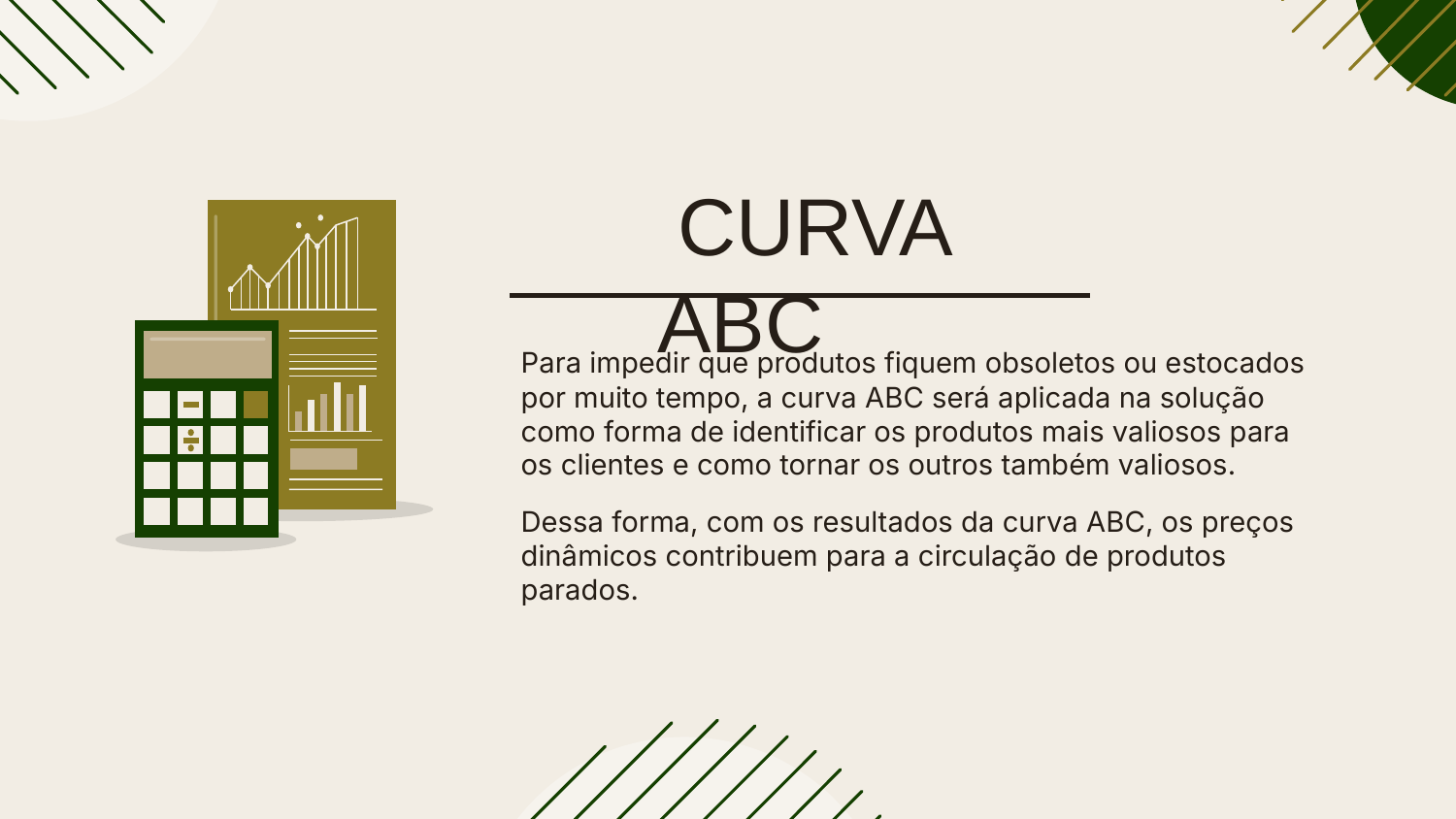

# CURVA ABC

Para impedir que produtos fiquem obsoletos ou estocados por muito tempo, a curva ABC será aplicada na solução como forma de identificar os produtos mais valiosos para os clientes e como tornar os outros também valiosos.
Dessa forma, com os resultados da curva ABC, os preços dinâmicos contribuem para a circulação de produtos parados.